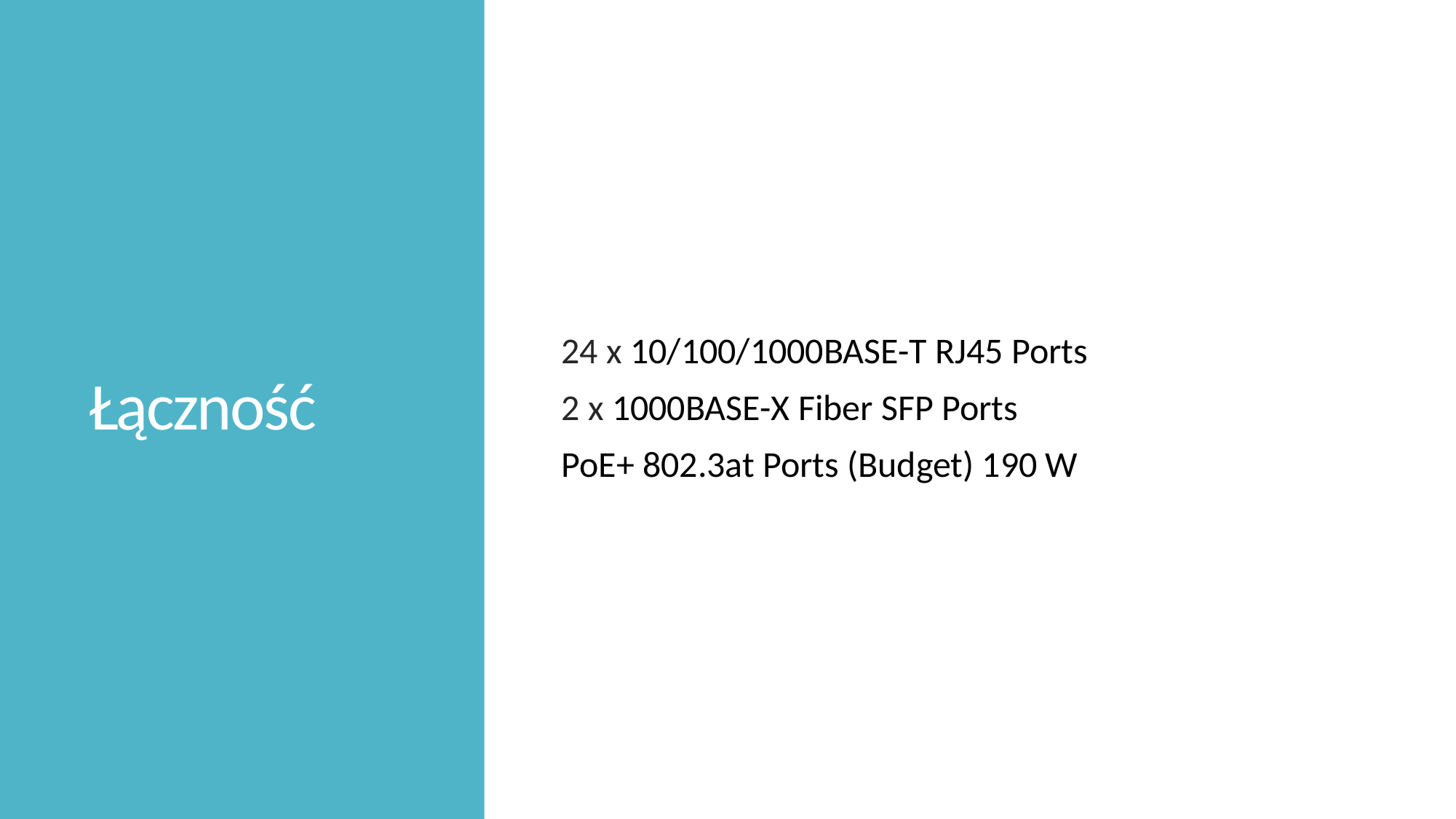

Łączność
24 x 10/100/1000BASE-T RJ45 Ports
2 x 1000BASE-X Fiber SFP Ports
PoE+ 802.3at Ports (Budget) 190 W